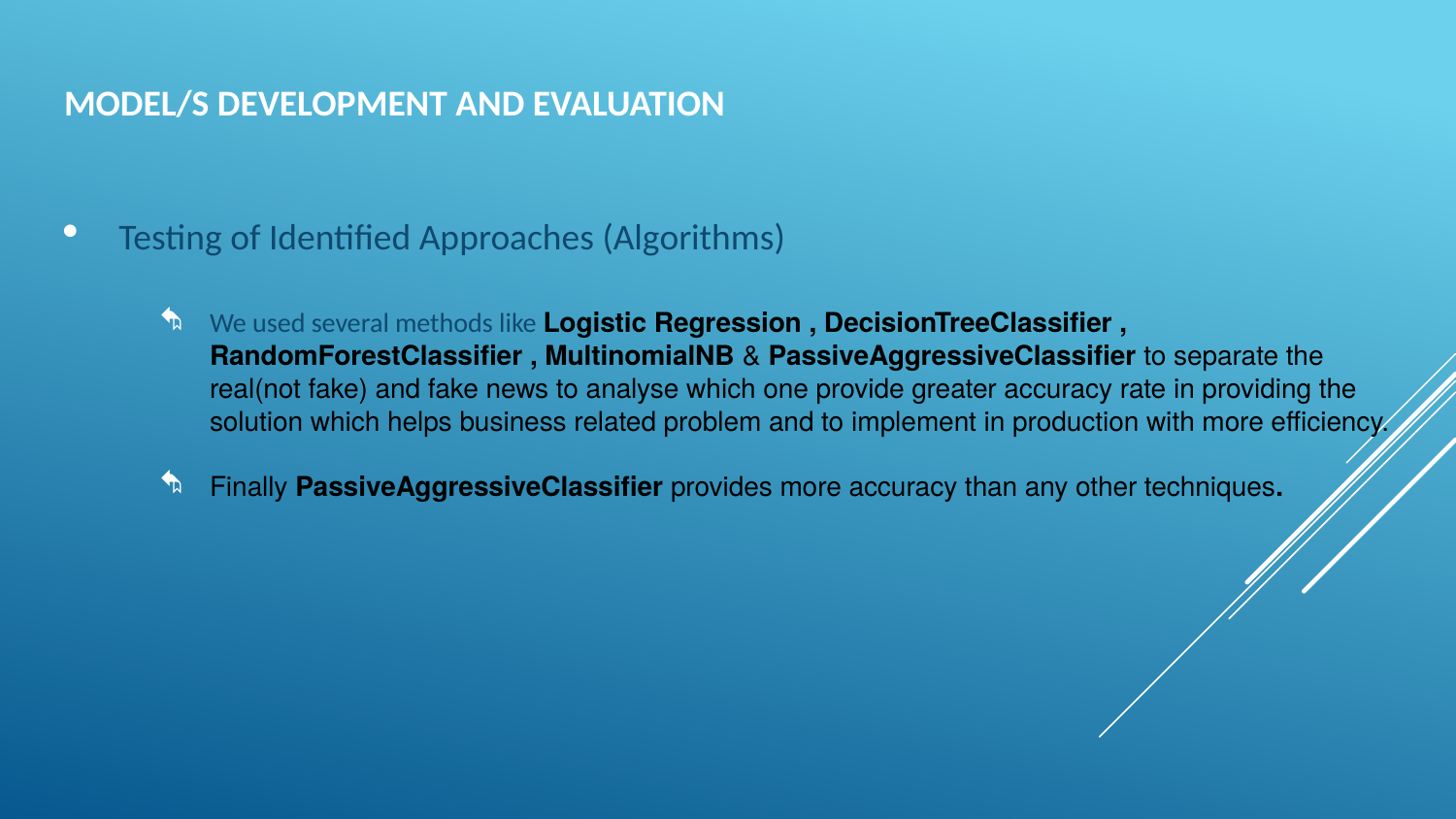

# Model/s Development and Evaluation
Testing of Identified Approaches (Algorithms)
We used several methods like Logistic Regression , DecisionTreeClassifier , RandomForestClassifier , MultinomialNB & PassiveAggressiveClassifier to separate the real(not fake) and fake news to analyse which one provide greater accuracy rate in providing the solution which helps business related problem and to implement in production with more efficiency.
Finally PassiveAggressiveClassifier provides more accuracy than any other techniques.